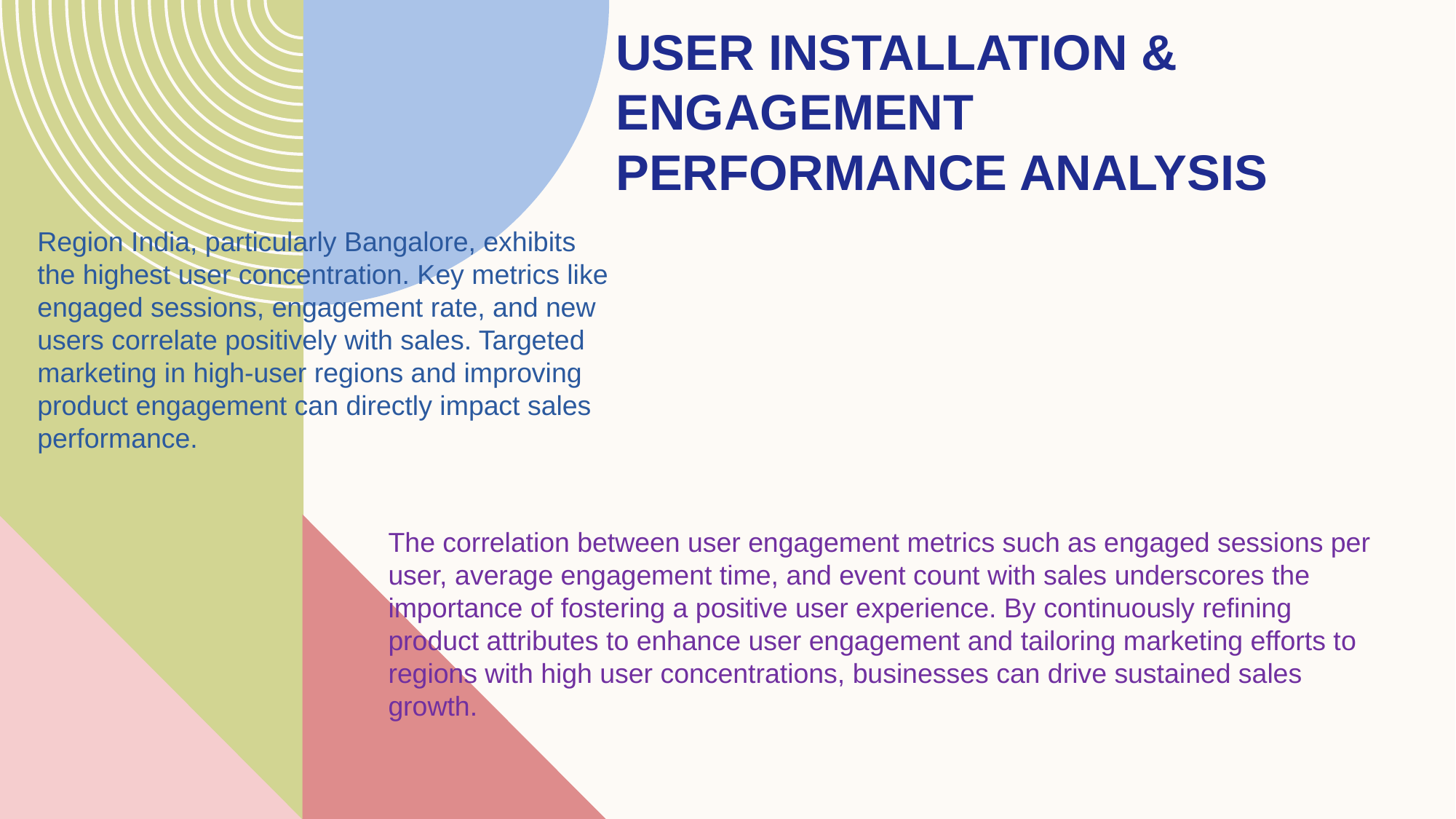

# User Installation & Engagement    Performance Analysis
Region India, particularly Bangalore, exhibits the highest user concentration. Key metrics like engaged sessions, engagement rate, and new users correlate positively with sales. Targeted marketing in high-user regions and improving product engagement can directly impact sales performance.
The correlation between user engagement metrics such as engaged sessions per user, average engagement time, and event count with sales underscores the importance of fostering a positive user experience. By continuously refining product attributes to enhance user engagement and tailoring marketing efforts to regions with high user concentrations, businesses can drive sustained sales growth.